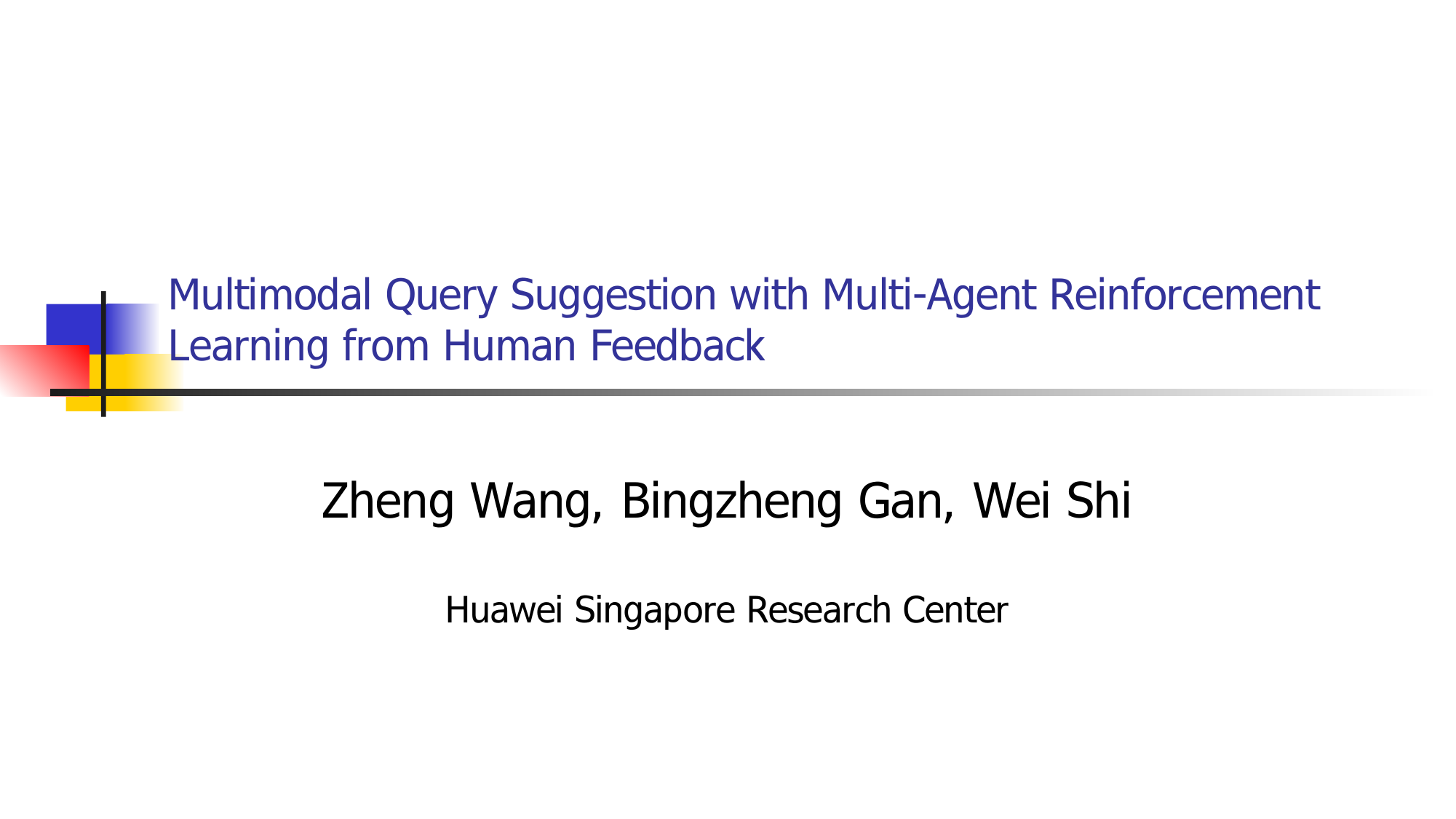

# Multimodal Query Suggestion with Multi-Agent Reinforcement Learning from Human Feedback
Zheng Wang, Bingzheng Gan, Wei Shi

Huawei Singapore Research Center